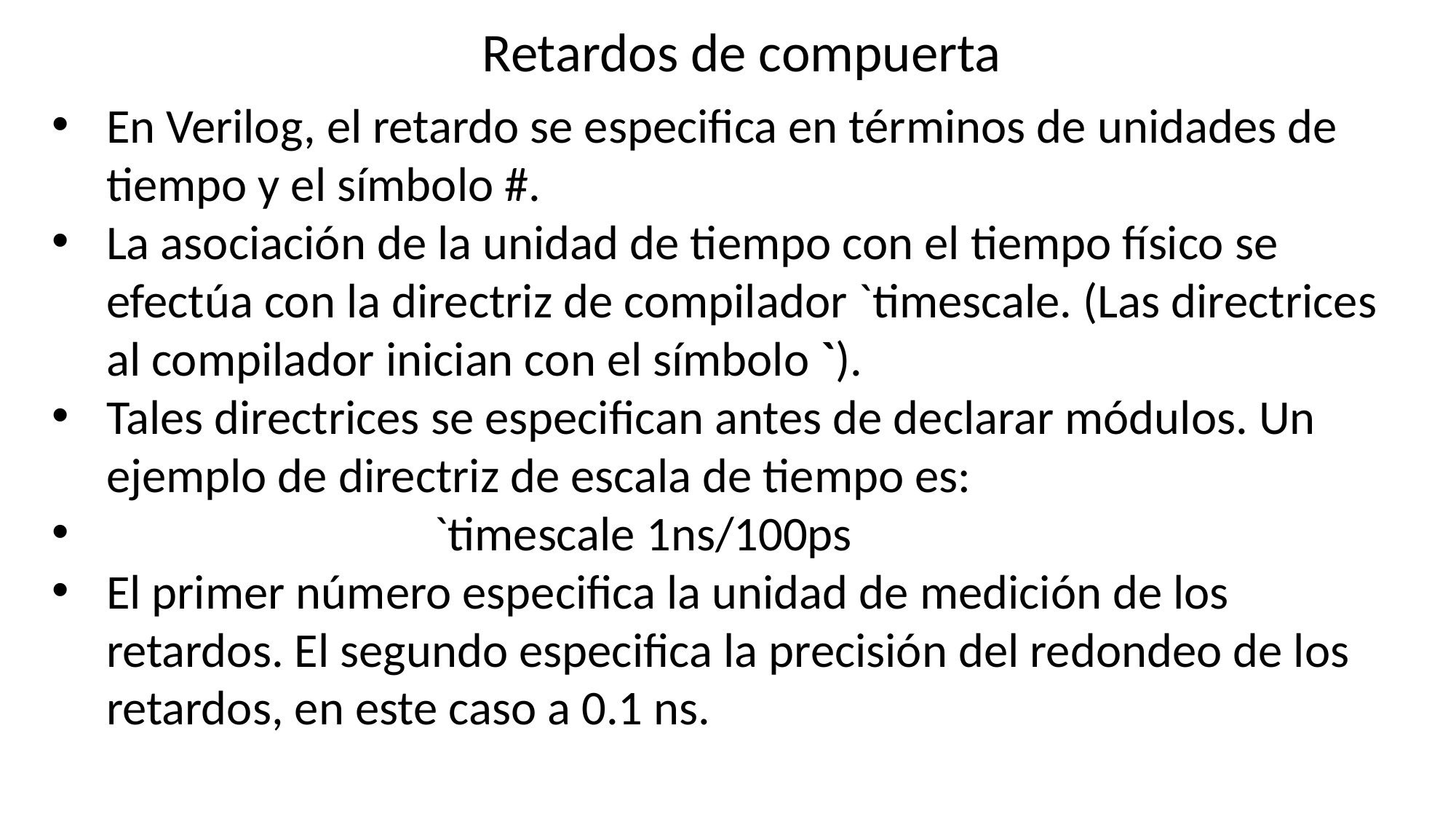

Retardos de compuerta
En Verilog, el retardo se especifica en términos de unidades de tiempo y el símbolo #.
La asociación de la unidad de tiempo con el tiempo físico se efectúa con la directriz de compilador `timescale. (Las directrices al compilador inician con el símbolo `).
Tales directrices se especifican antes de declarar módulos. Un ejemplo de directriz de escala de tiempo es:
			`timescale 1ns/100ps
El primer número especifica la unidad de medición de los retardos. El segundo especifica la precisión del redondeo de los retardos, en este caso a 0.1 ns.